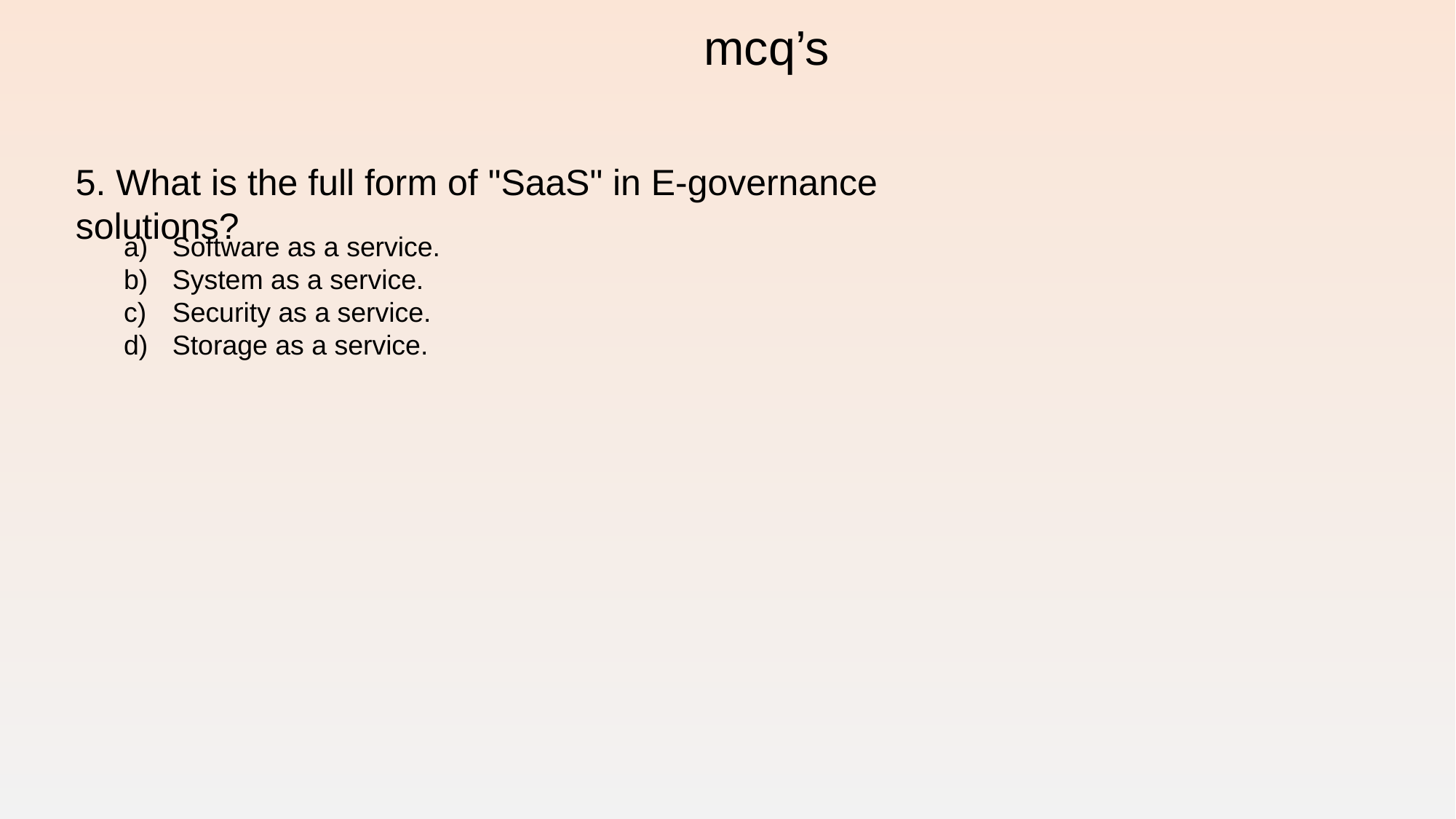

mcq’s
5. What is the full form of "SaaS" in E-governance solutions?
 Software as a service.
 System as a service.
 Security as a service.
 Storage as a service.